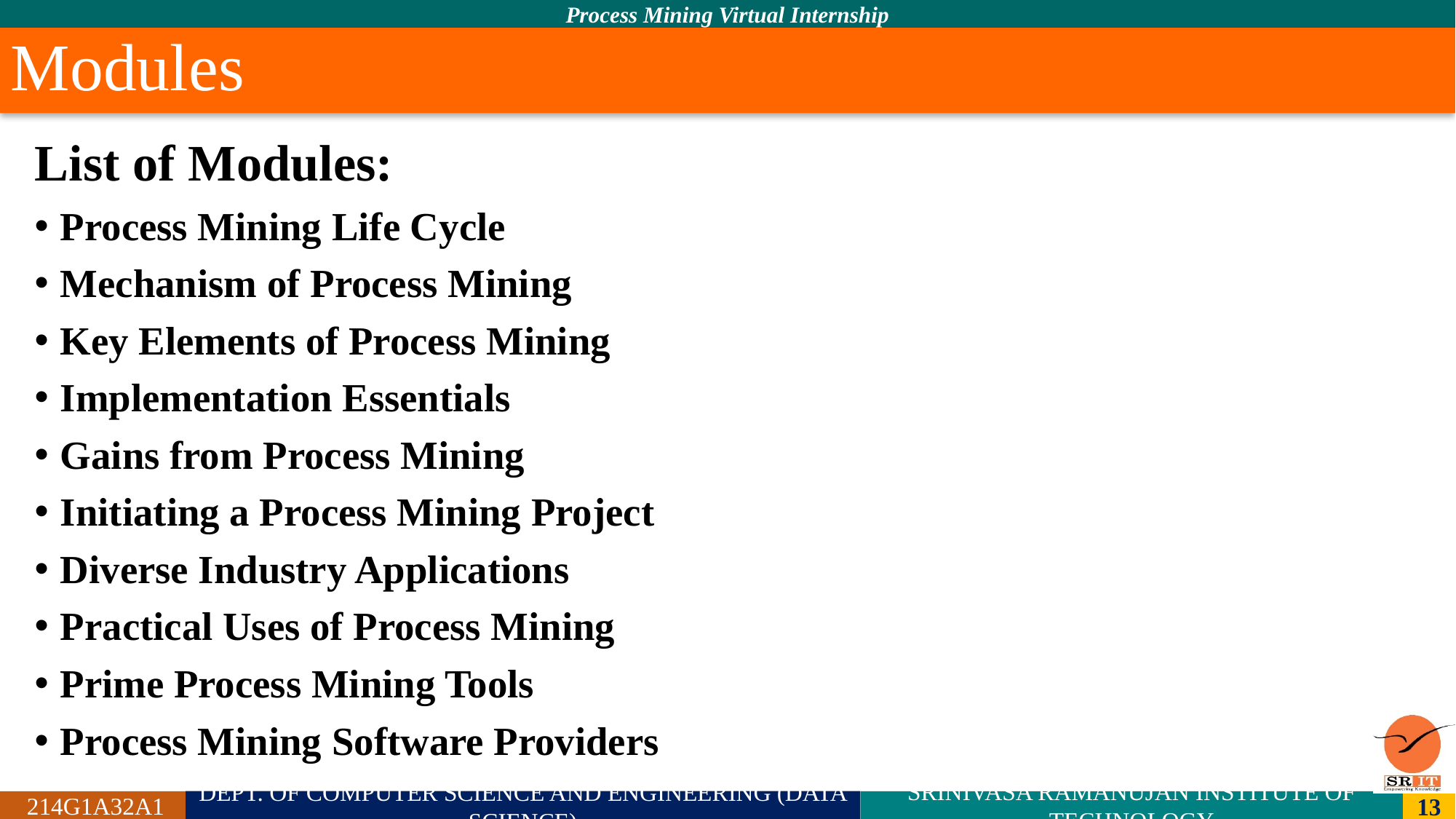

# Modules
List of Modules:
Process Mining Life Cycle
Mechanism of Process Mining
Key Elements of Process Mining
Implementation Essentials
Gains from Process Mining
Initiating a Process Mining Project
Diverse Industry Applications
Practical Uses of Process Mining
Prime Process Mining Tools
Process Mining Software Providers